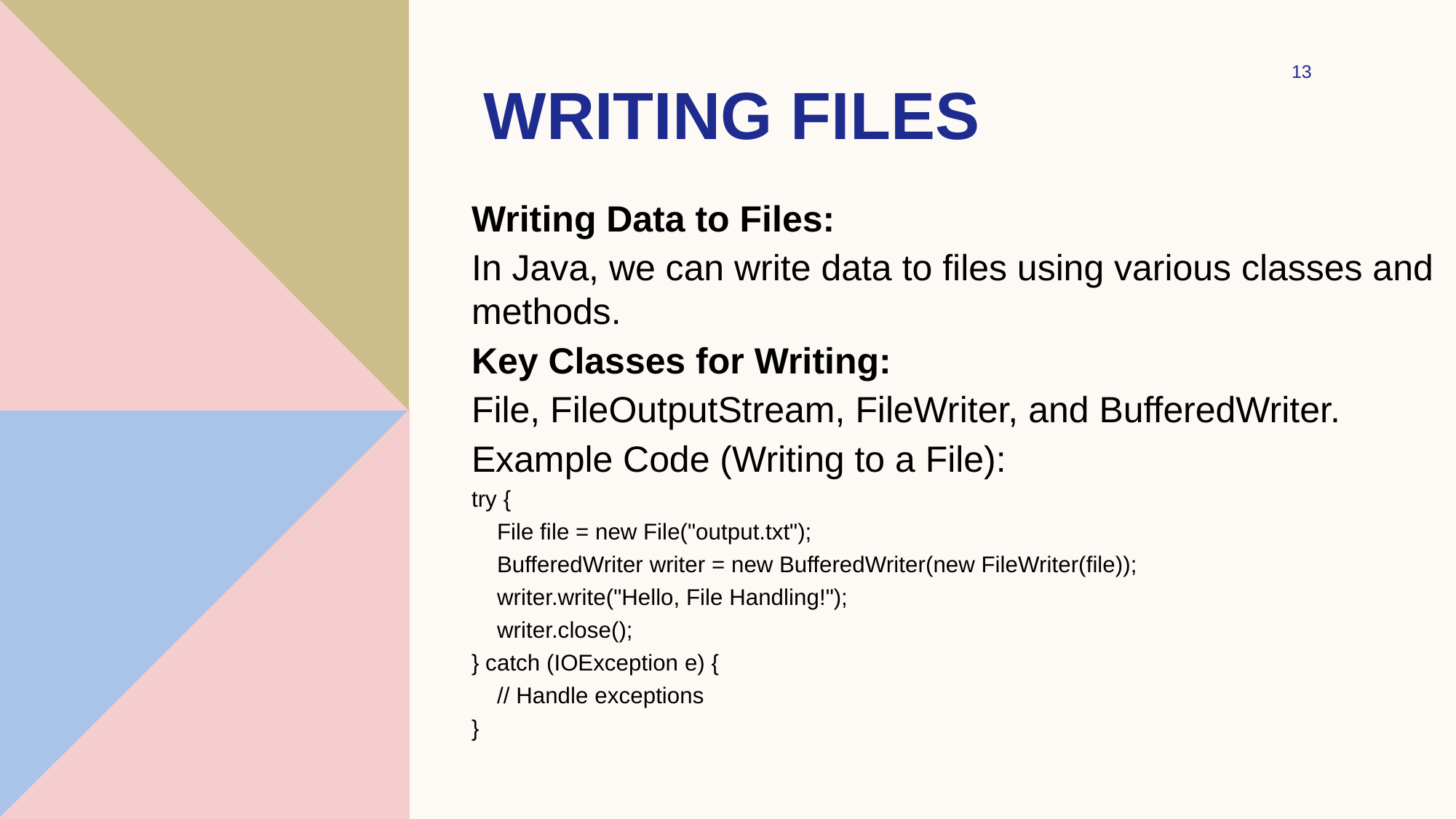

# Writing Files
13
Writing Data to Files:
In Java, we can write data to files using various classes and methods.
Key Classes for Writing:
File, FileOutputStream, FileWriter, and BufferedWriter.
Example Code (Writing to a File):
try {
    File file = new File("output.txt");
    BufferedWriter writer = new BufferedWriter(new FileWriter(file));
    writer.write("Hello, File Handling!");
    writer.close();
} catch (IOException e) {
    // Handle exceptions
}